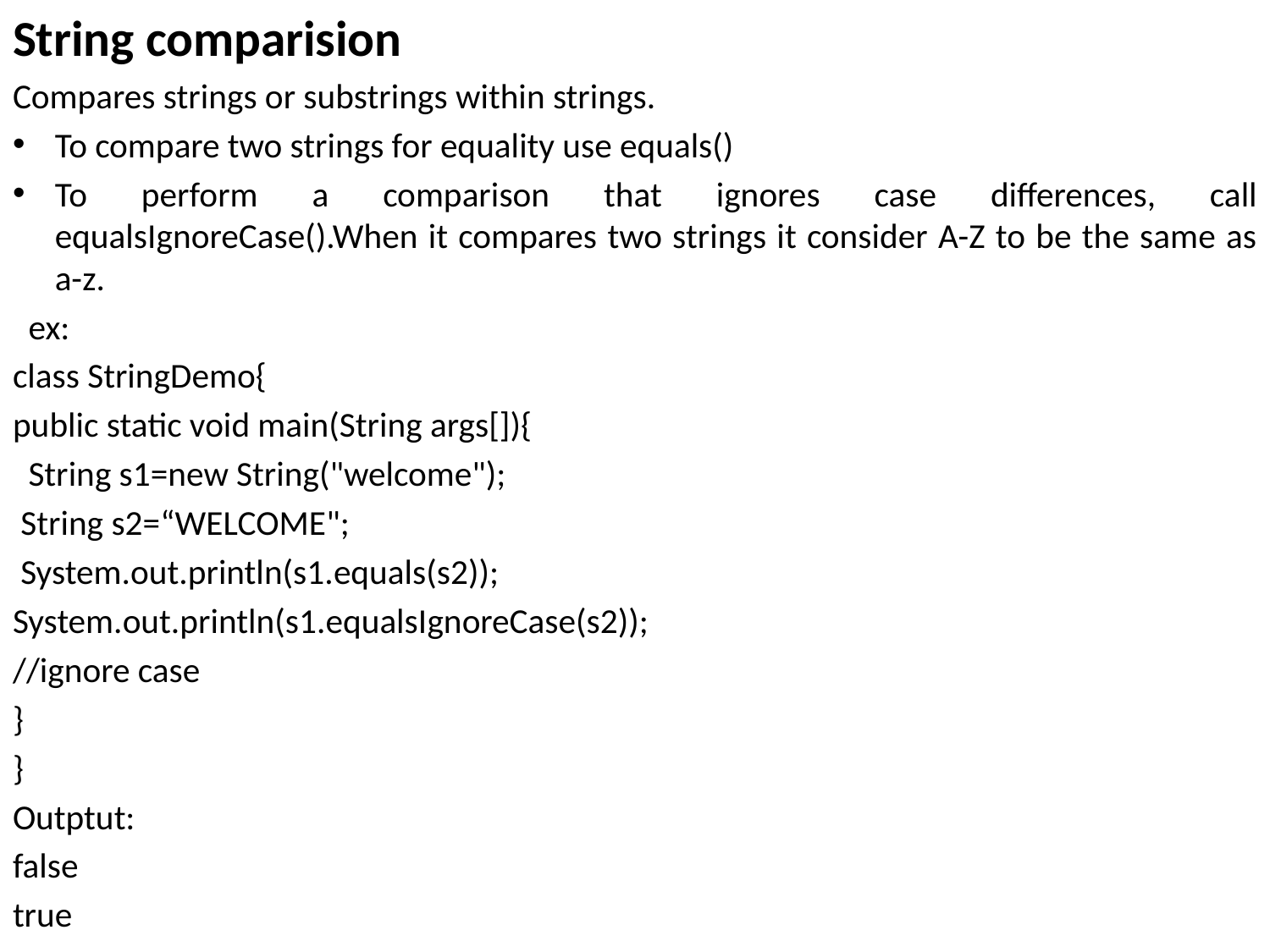

String comparision
Compares strings or substrings within strings.
To compare two strings for equality use equals()
To perform a comparison that ignores case differences, call equalsIgnoreCase().When it compares two strings it consider A-Z to be the same as a-z.
  ex:
class StringDemo{
public static void main(String args[]){
  String s1=new String("welcome");
 String s2=“WELCOME";
 System.out.println(s1.equals(s2));
System.out.println(s1.equalsIgnoreCase(s2));
//ignore case
}
}
Outptut:
false
true